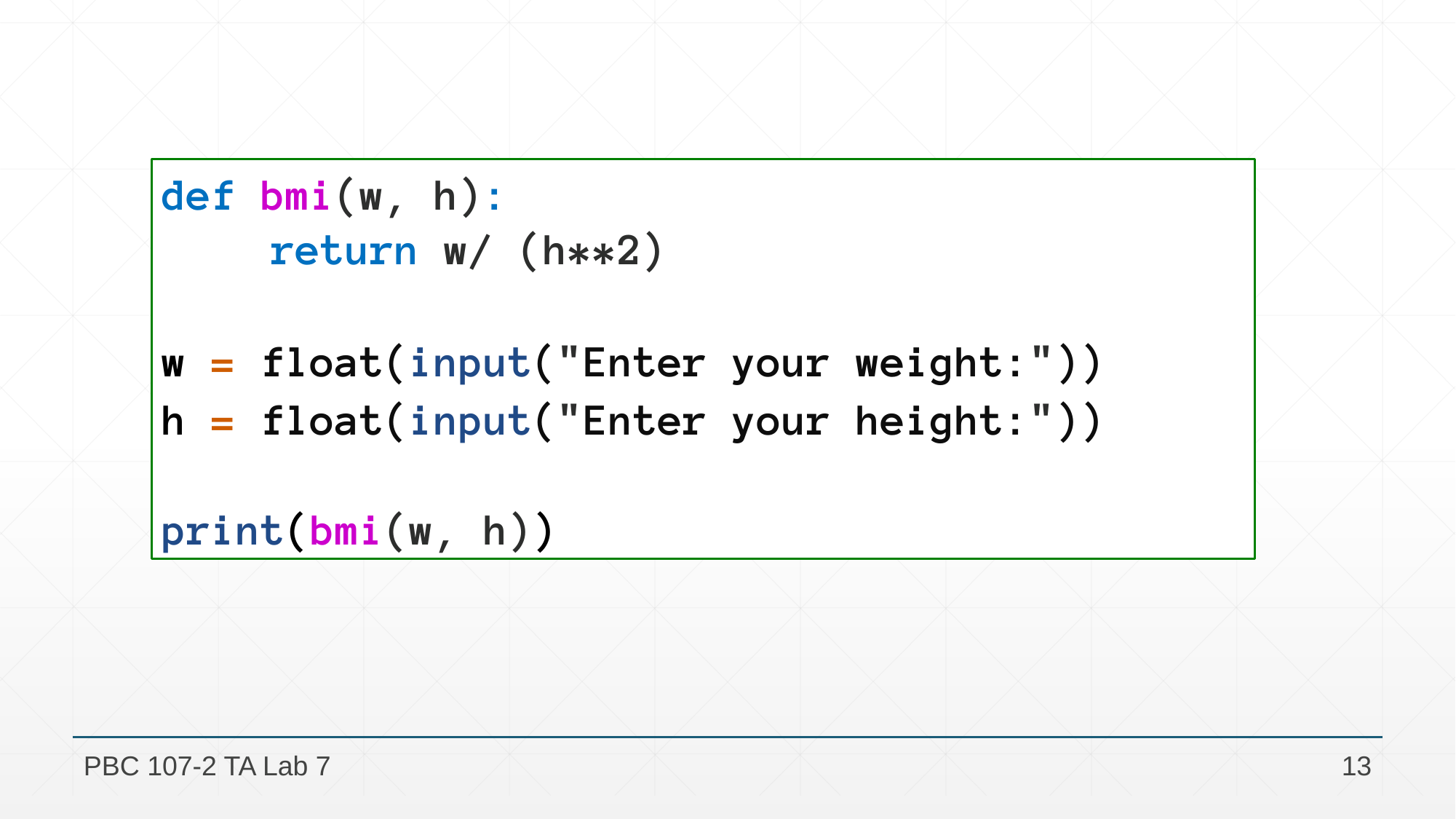

def bmi(w, h):
	return w/ (h**2)

w = float(input("Enter your weight:"))
h = float(input("Enter your height:"))

print(bmi(w, h))
PBC 107-2 TA Lab 7
13